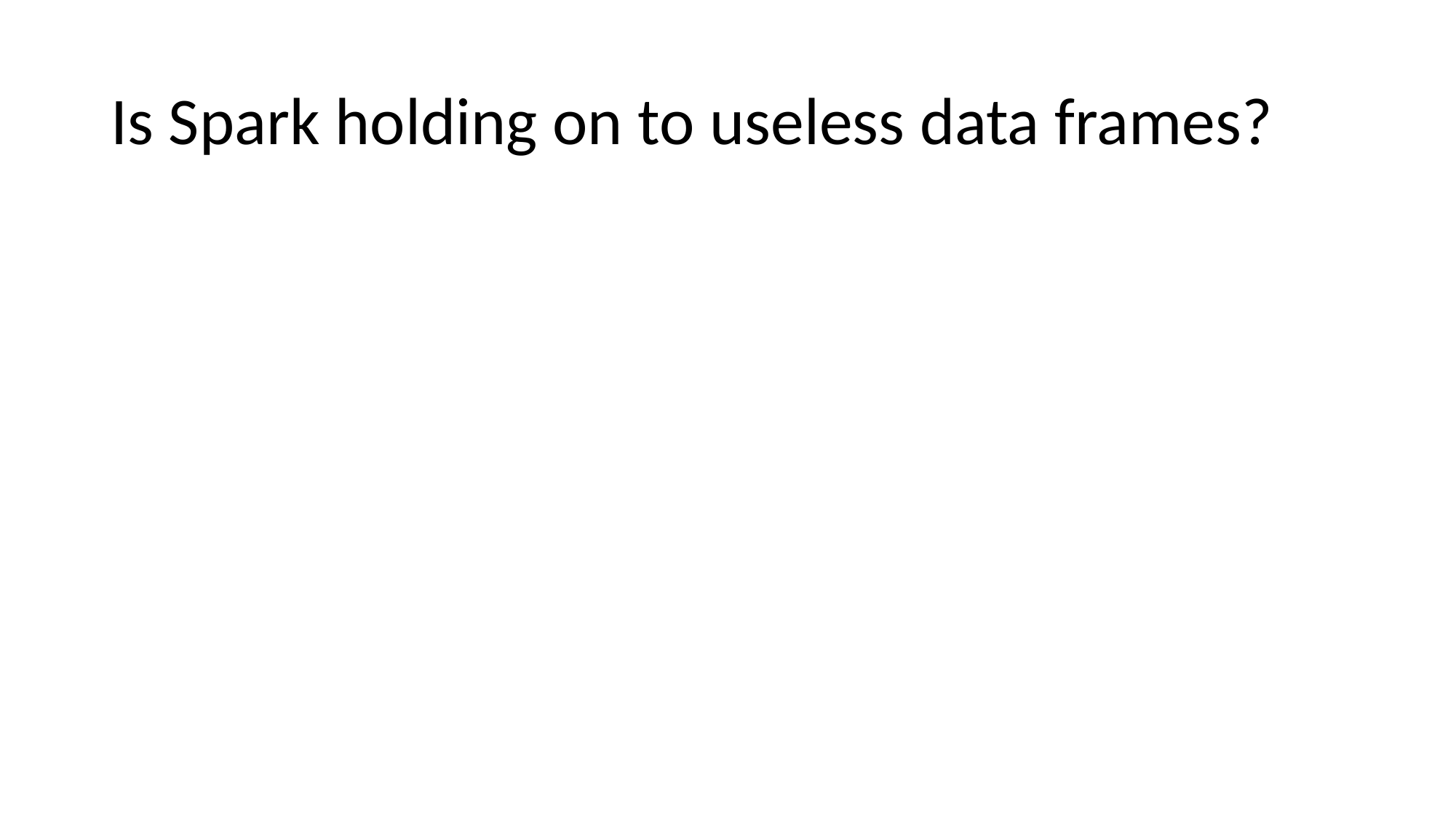

# Is Spark holding on to useless data frames?